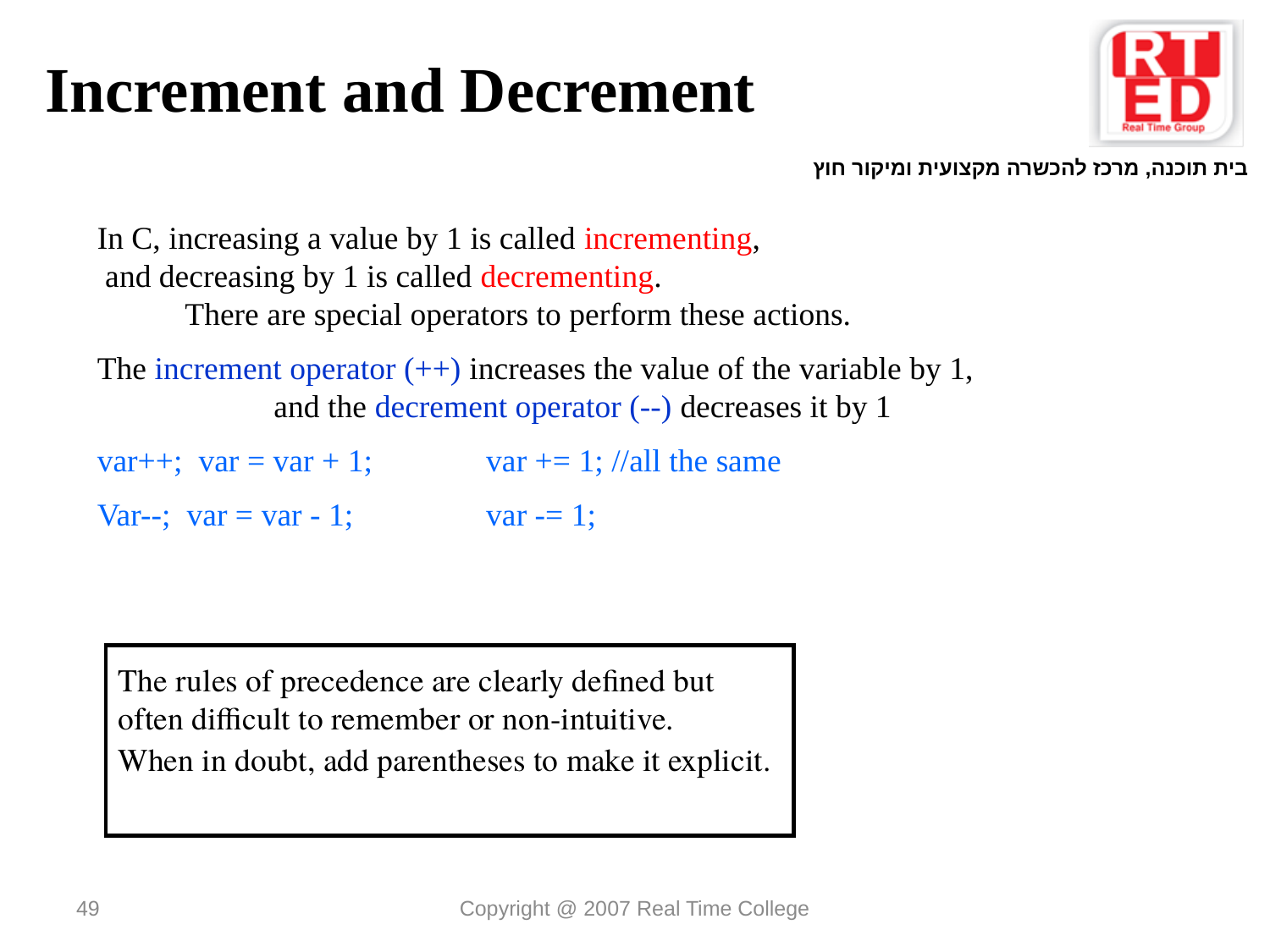

Increment and Decrement
In C, increasing a value by 1 is called incrementing,                                                       and decreasing by 1 is called decrementing.                                                                              There are special operators to perform these actions.
The increment operator (++) increases the value of the variable by 1,                                                  and the decrement operator (--) decreases it by 1
var++;  var = var + 1;	 var += 1; //all the same
Var--;  var = var - 1;	 var -= 1;
The rules of precedence are clearly defined but often difficult to remember or non-intuitive.
When in doubt, add parentheses to make it explicit.
49
Copyright @ 2007 Real Time College